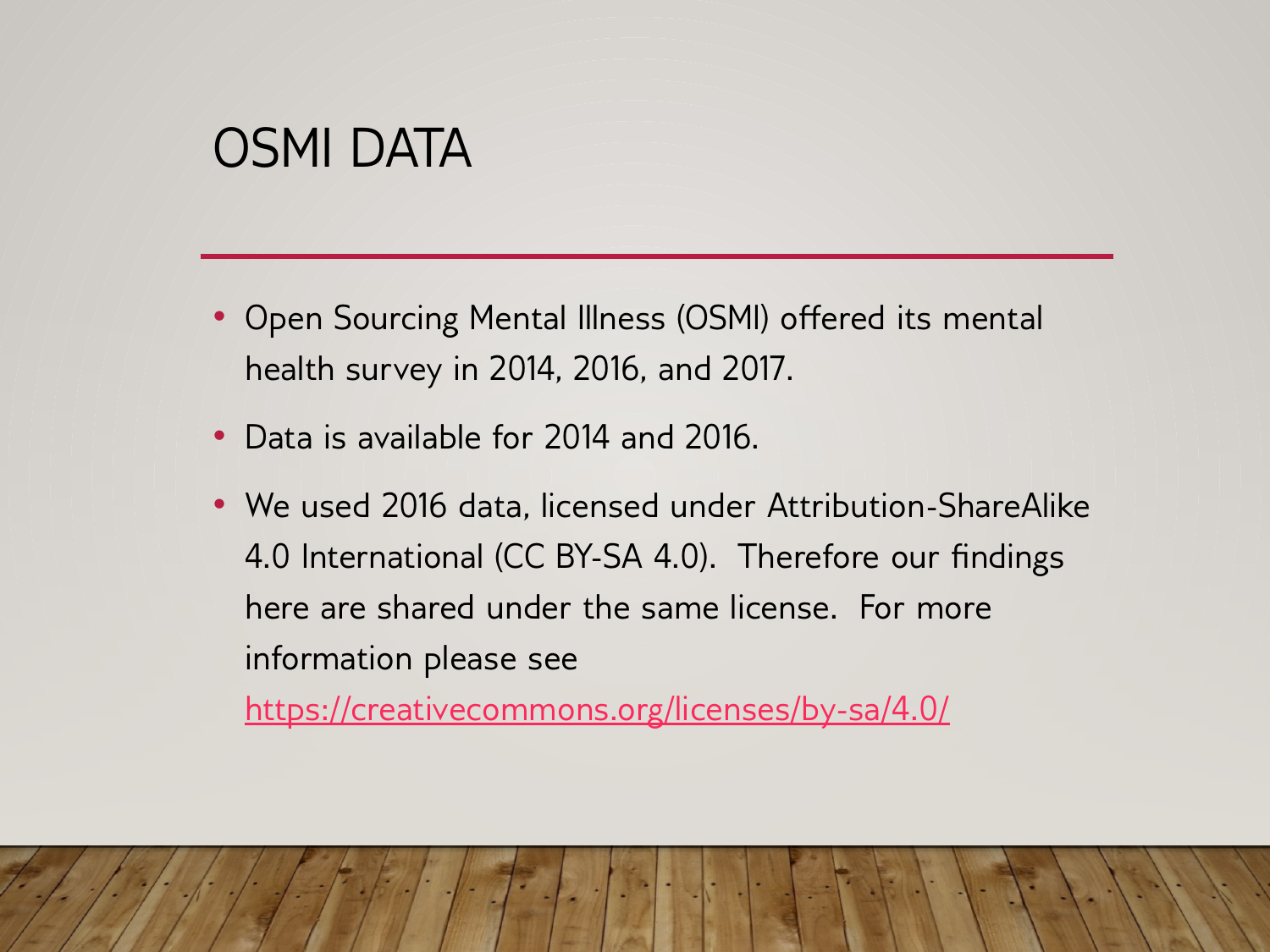

# OSMI Data
Open Sourcing Mental Illness (OSMI) offered its mental health survey in 2014, 2016, and 2017.
Data is available for 2014 and 2016.
We used 2016 data, licensed under Attribution-ShareAlike 4.0 International (CC BY-SA 4.0).  Therefore our findings here are shared under the same license.  For more information please see https://creativecommons.org/licenses/by-sa/4.0/